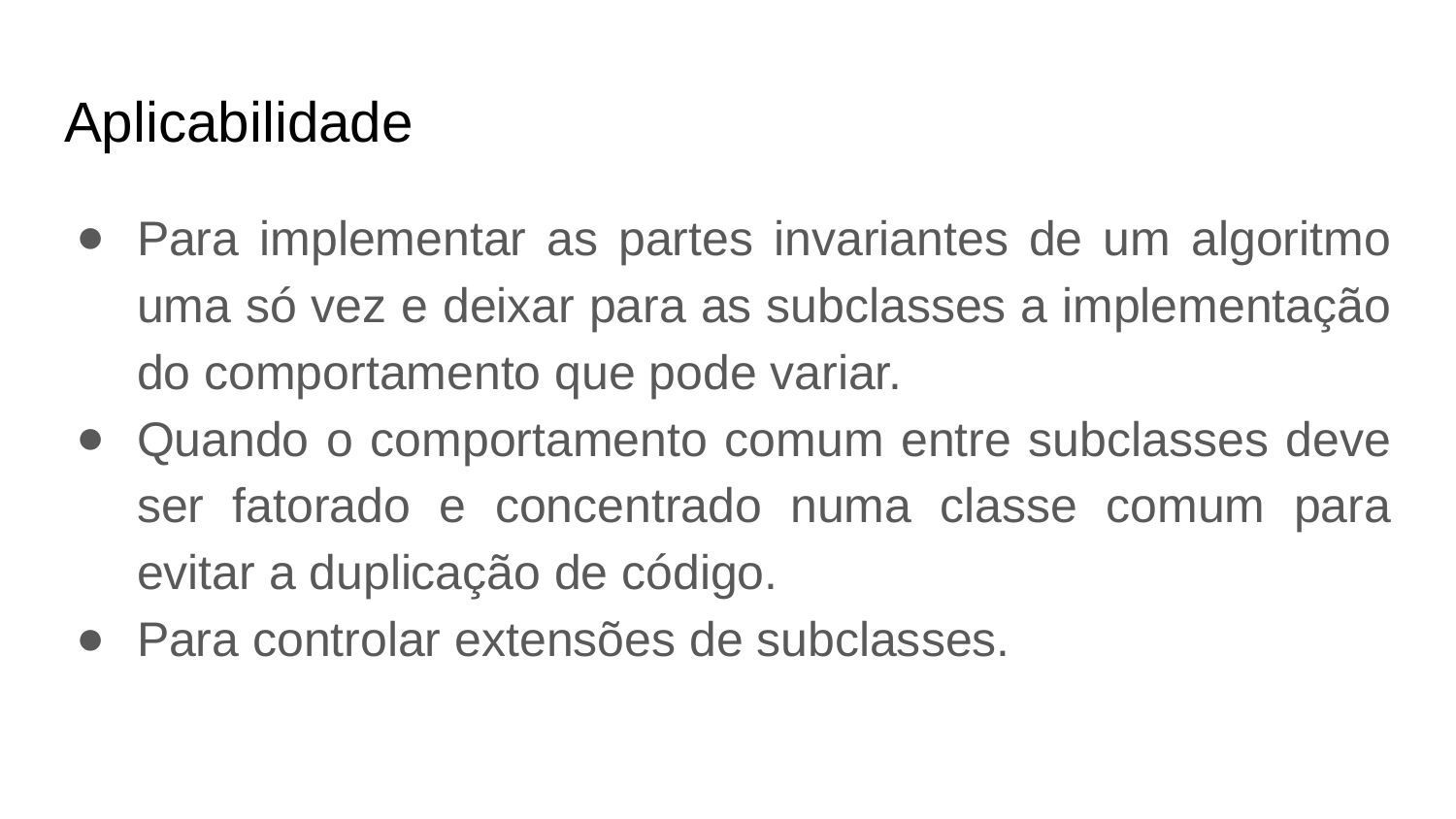

# Aplicabilidade
Para implementar as partes invariantes de um algoritmo uma só vez e deixar para as subclasses a implementação do comportamento que pode variar.
Quando o comportamento comum entre subclasses deve ser fatorado e concentrado numa classe comum para evitar a duplicação de código.
Para controlar extensões de subclasses.